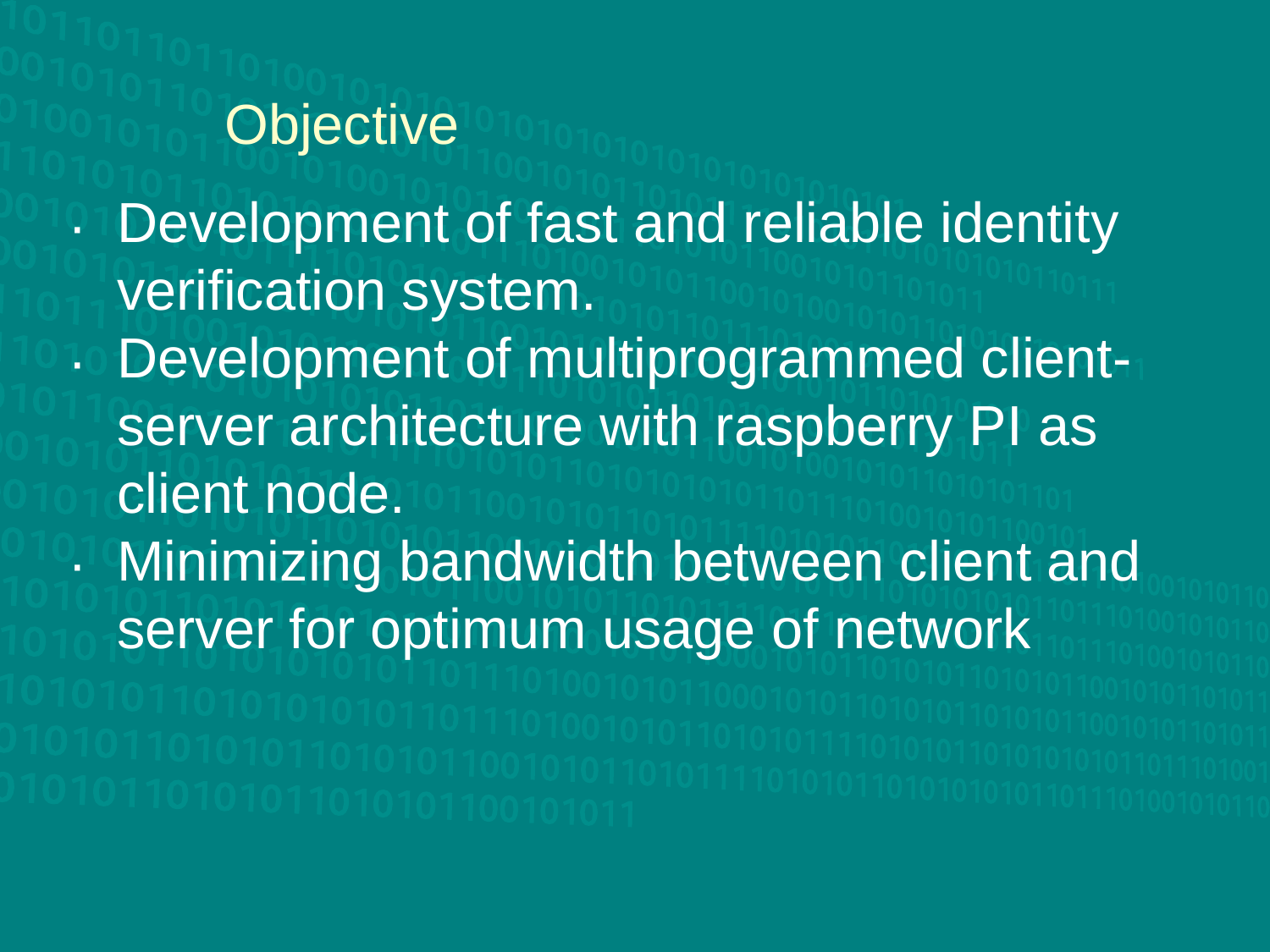

Objective
Development of fast and reliable identity verification system.
Development of multiprogrammed client-server architecture with raspberry PI as client node.
Minimizing bandwidth between client and server for optimum usage of network